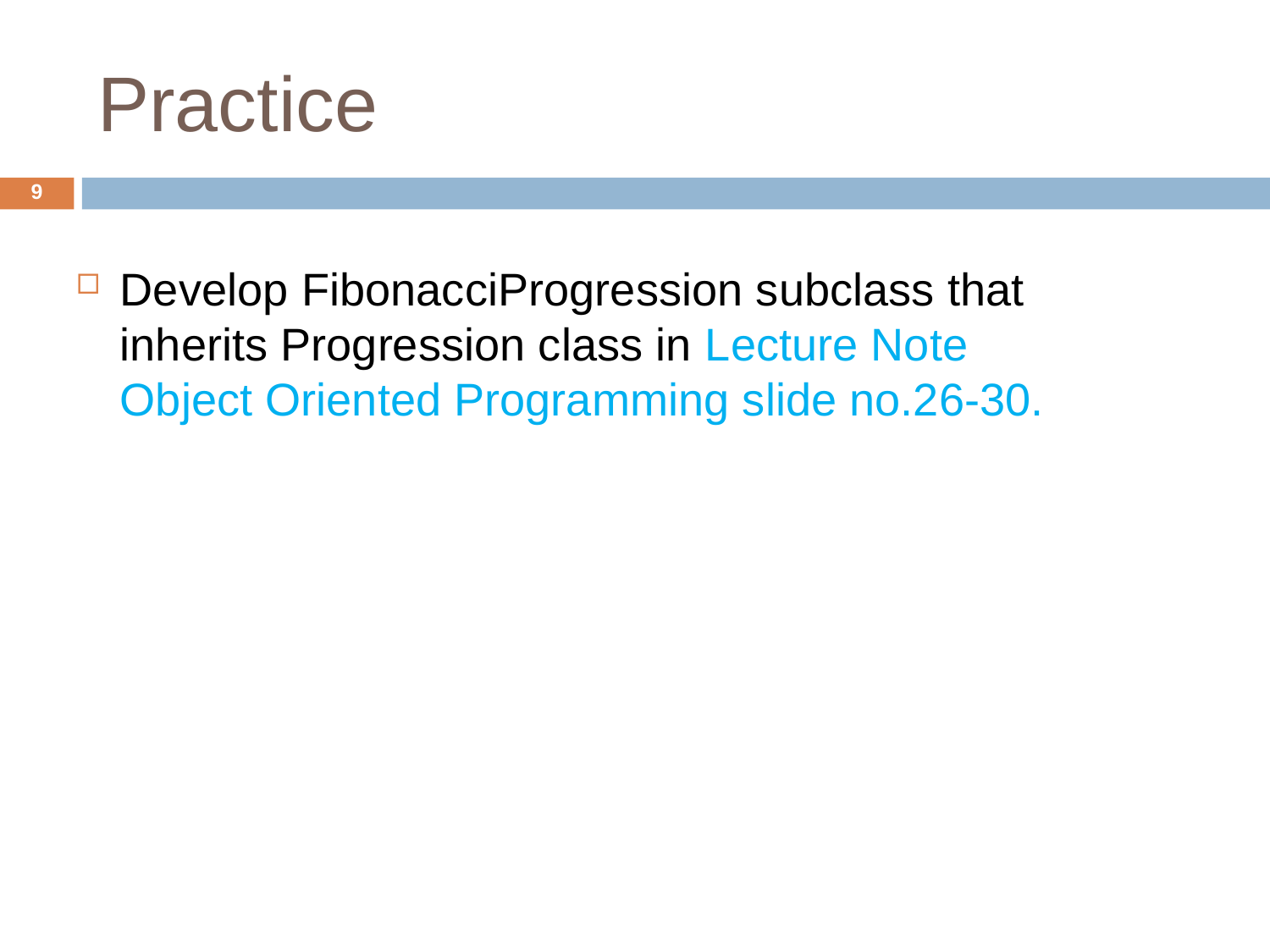

Practice
9
Develop FibonacciProgression subclass that inherits Progression class in Lecture Note Object Oriented Programming slide no.26-30.